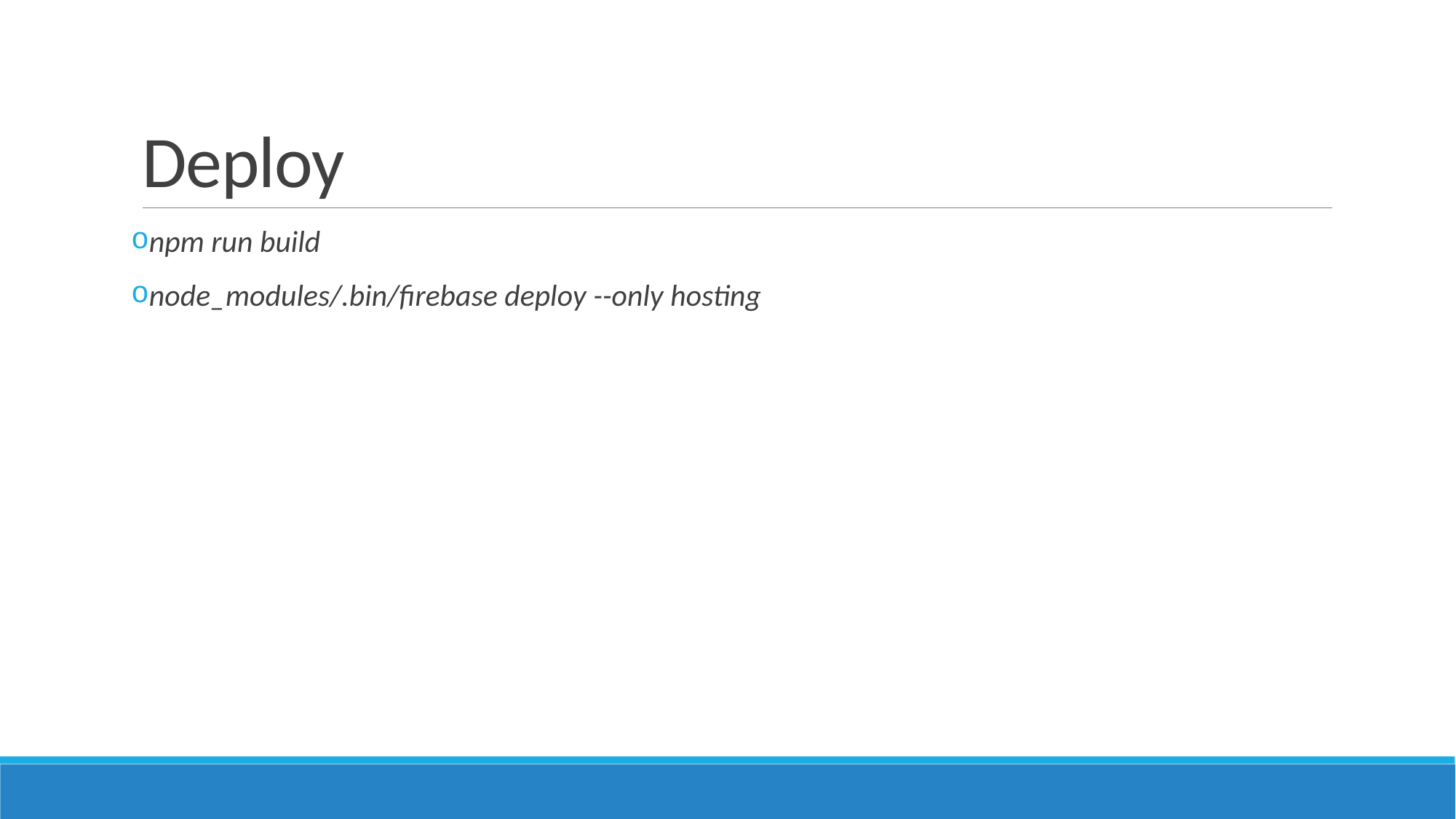

# Deploy
npm run build
node_modules/.bin/firebase deploy --only hosting